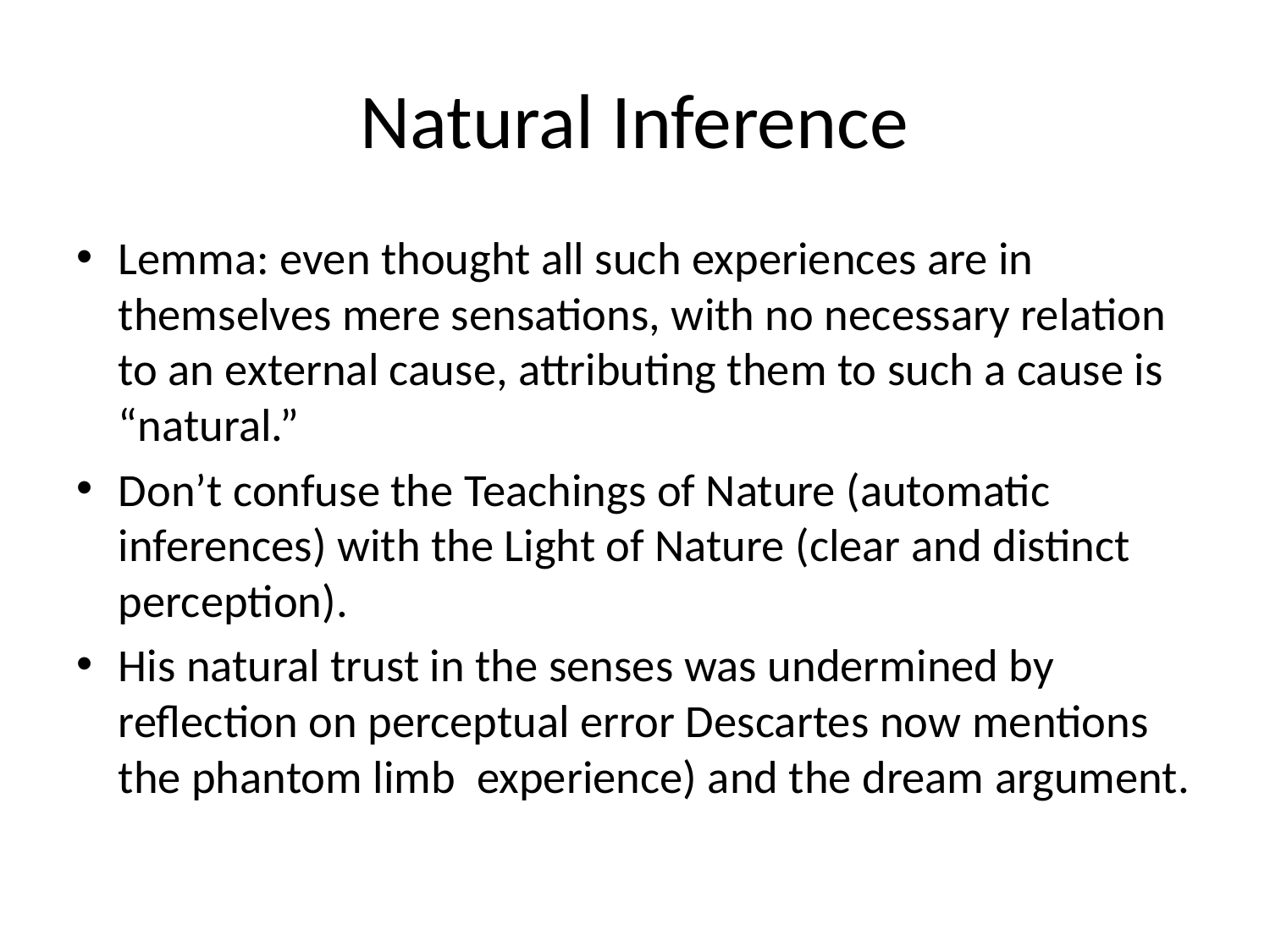

# Natural Inference
Lemma: even thought all such experiences are in themselves mere sensations, with no necessary relation to an external cause, attributing them to such a cause is “natural.”
Don’t confuse the Teachings of Nature (automatic inferences) with the Light of Nature (clear and distinct perception).
His natural trust in the senses was undermined by reflection on perceptual error Descartes now mentions the phantom limb  experience) and the dream argument.